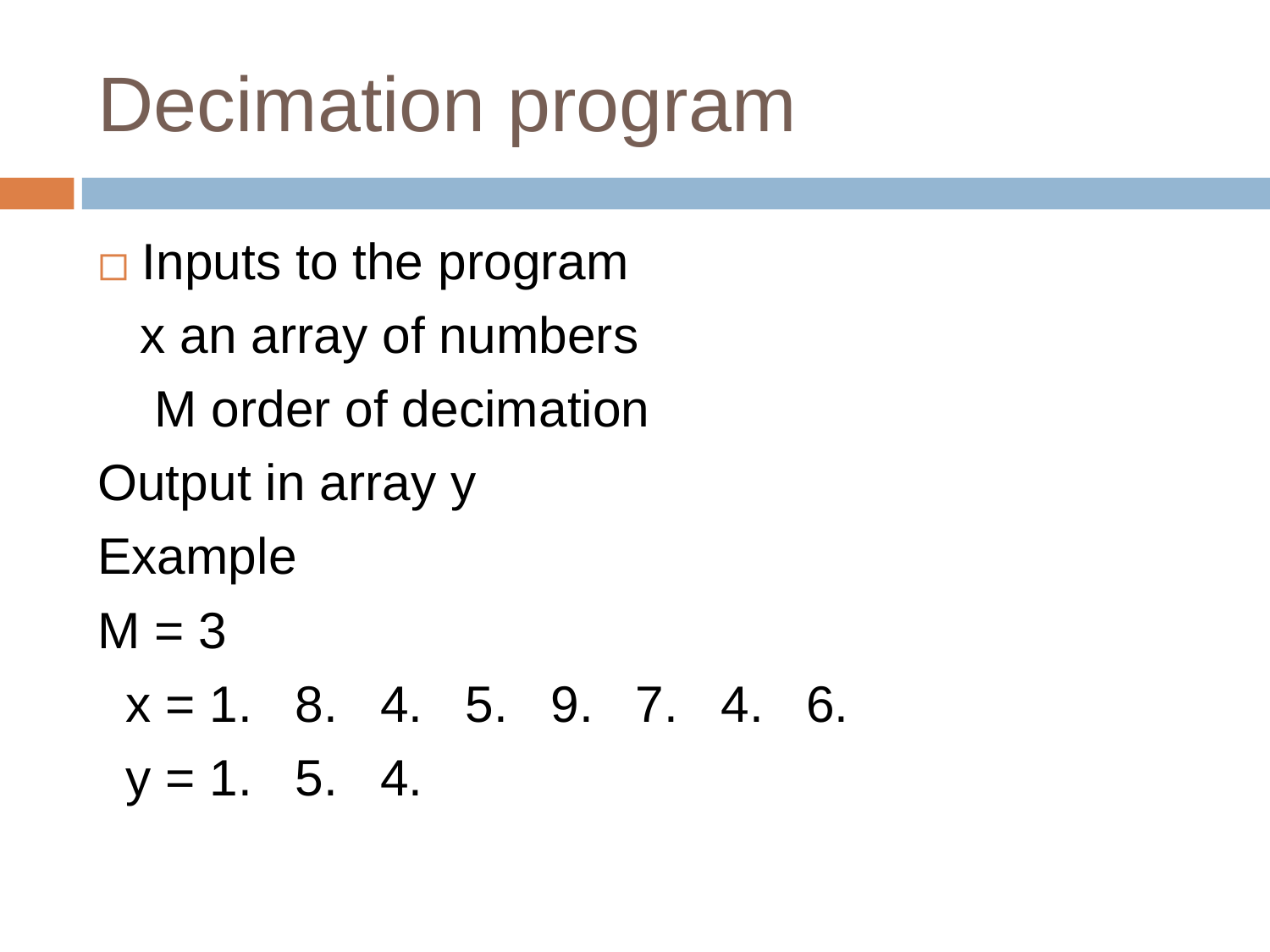

# Decimation program
Inputs to the program
   x an array of numbers
    M order of decimation
Output in array y
Example
M = 3
  x = 1.   8.   4.   5.   9.   7.   4.   6.
  y = 1.   5.   4.